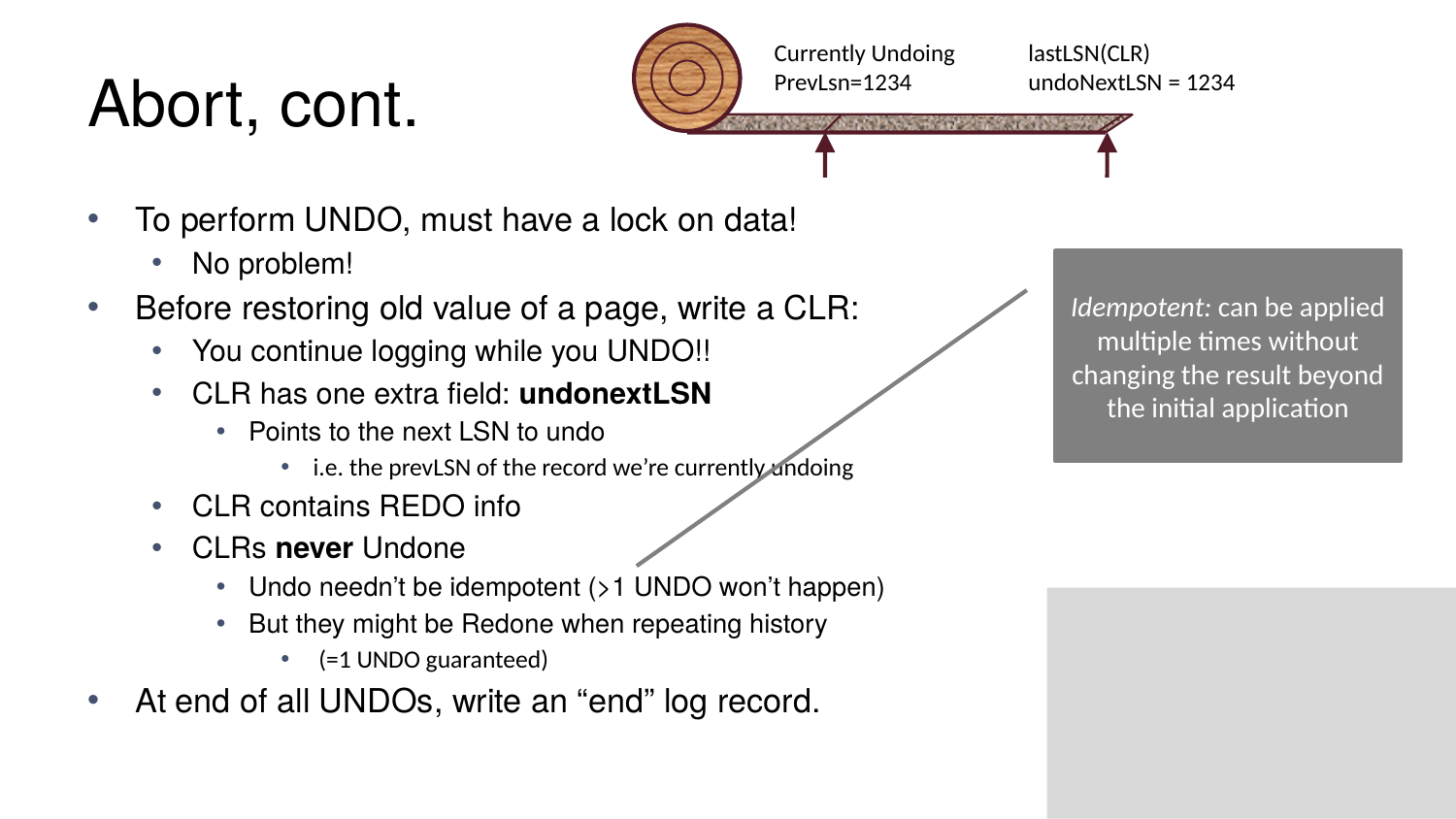

lastLSN(CLR)
undoNextLSN = 1234
Currently Undoing
PrevLsn=1234

# Abort, cont.
To perform UNDO, must have a lock on data!
No problem!
Before restoring old value of a page, write a CLR:
You continue logging while you UNDO!!
CLR has one extra field: undonextLSN
Points to the next LSN to undo
i.e. the prevLSN of the record we’re currently undoing
CLR contains REDO info
CLRs never Undone
Undo needn’t be idempotent (>1 UNDO won’t happen)
But they might be Redone when repeating history
 (=1 UNDO guaranteed)
At end of all UNDOs, write an “end” log record.
Idempotent: can be applied multiple times without changing the result beyond the initial application